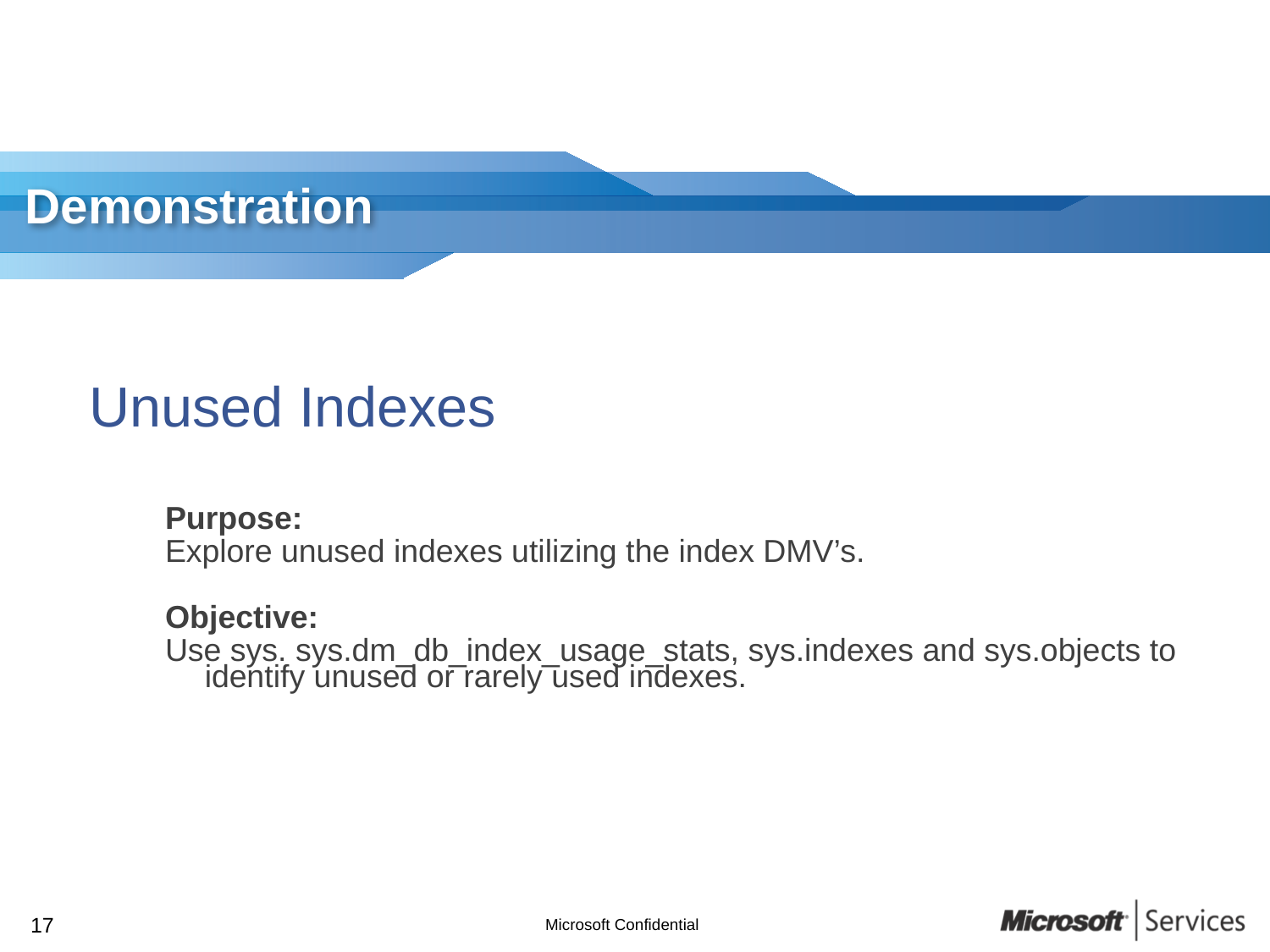

# Unused Indexes

Purpose:
Explore unused indexes utilizing the index DMV’s.

Objective:
Use sys. sys.dm_db_index_usage_stats, sys.indexes and sys.objects to identify unused or rarely used indexes.
17
Microsoft Confidential